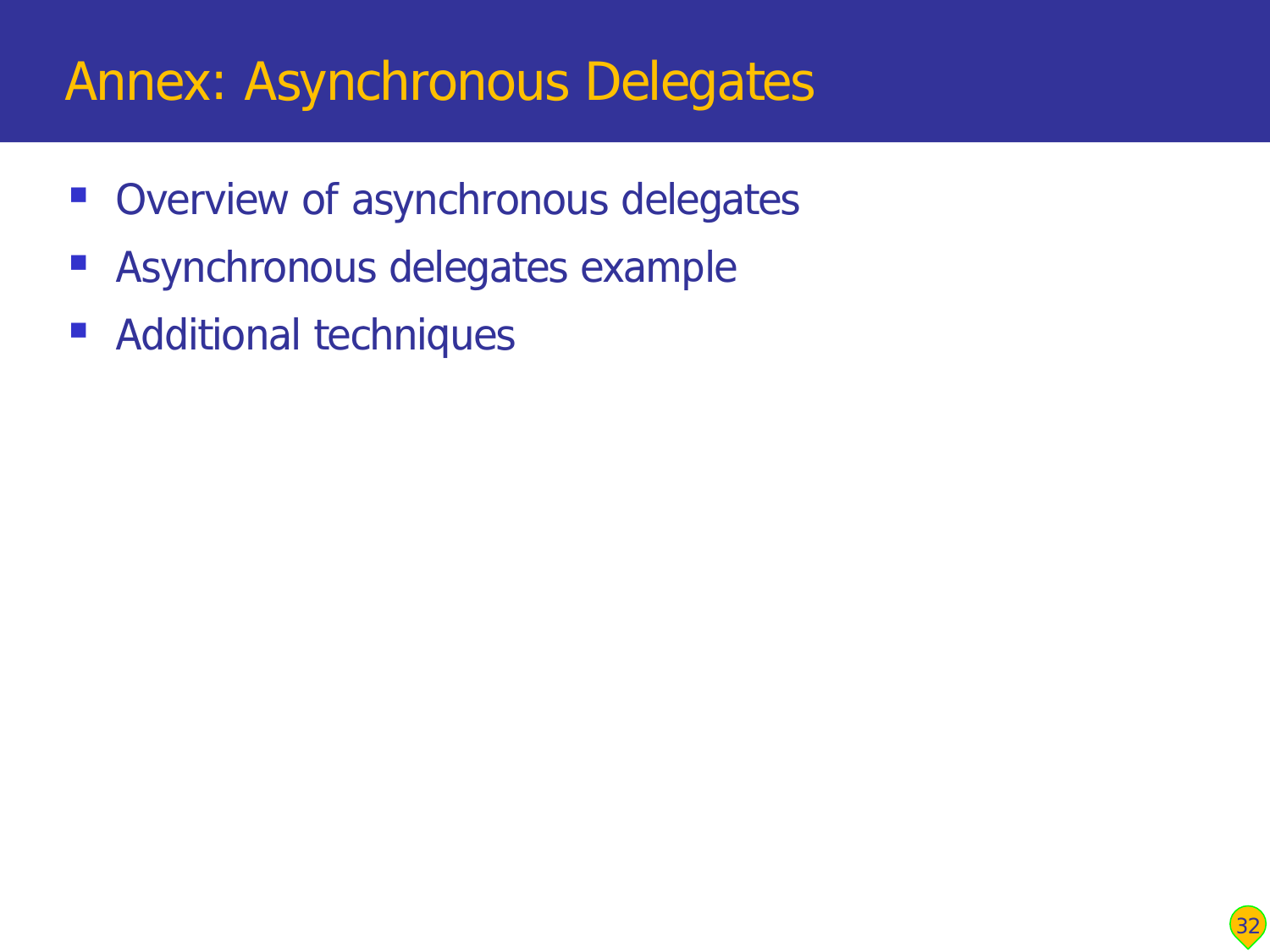

# Annex: Asynchronous Delegates
Overview of asynchronous delegates
Asynchronous delegates example
Additional techniques
32